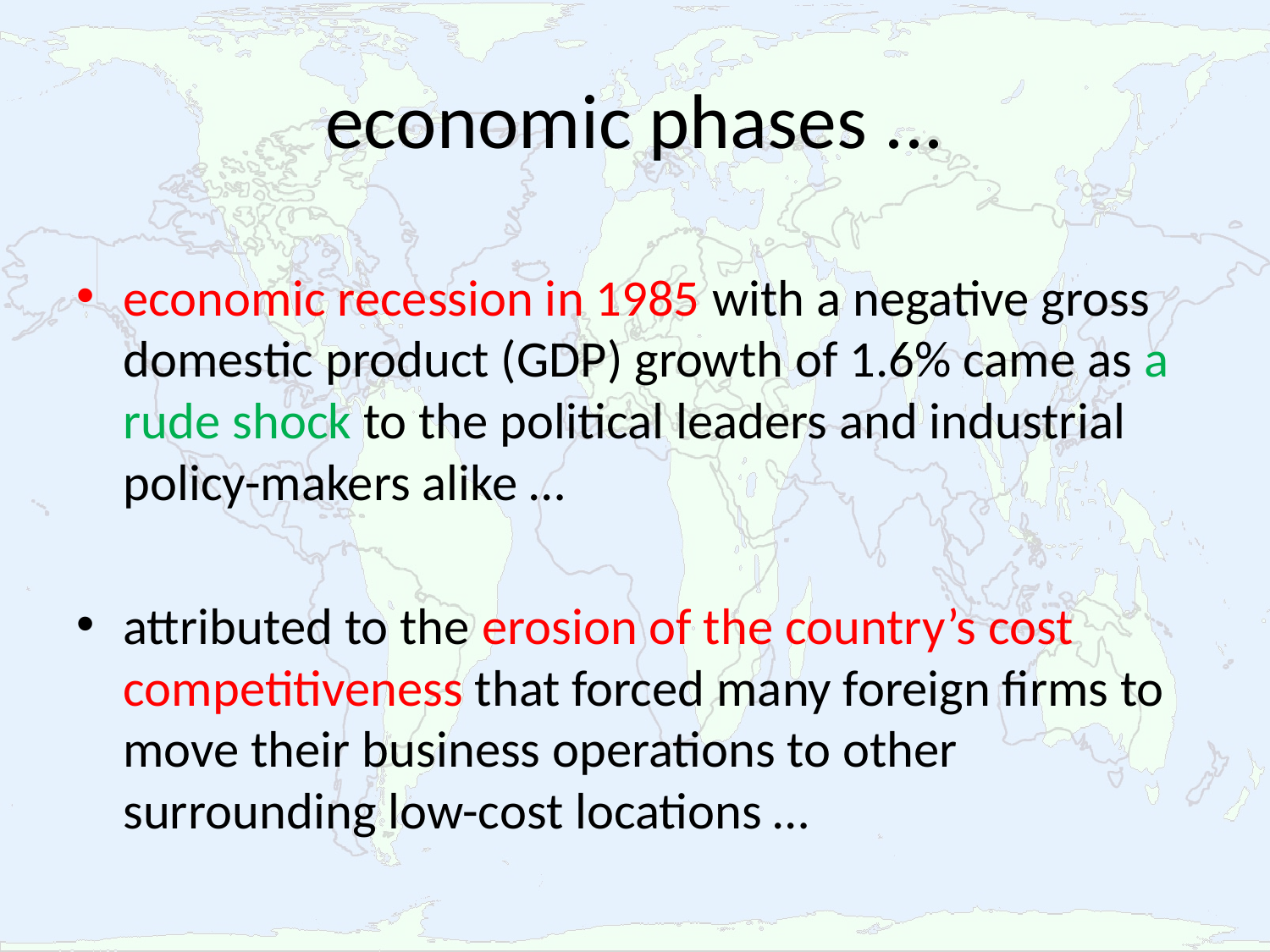

# economic phases ...

economic recession in 1985 with a negative gross domestic product (GDP) growth of 1.6% came as a rude shock to the political leaders and industrial policy-makers alike …

attributed to the erosion of the country’s cost competitiveness that forced many foreign firms to move their business operations to other surrounding low-cost locations …